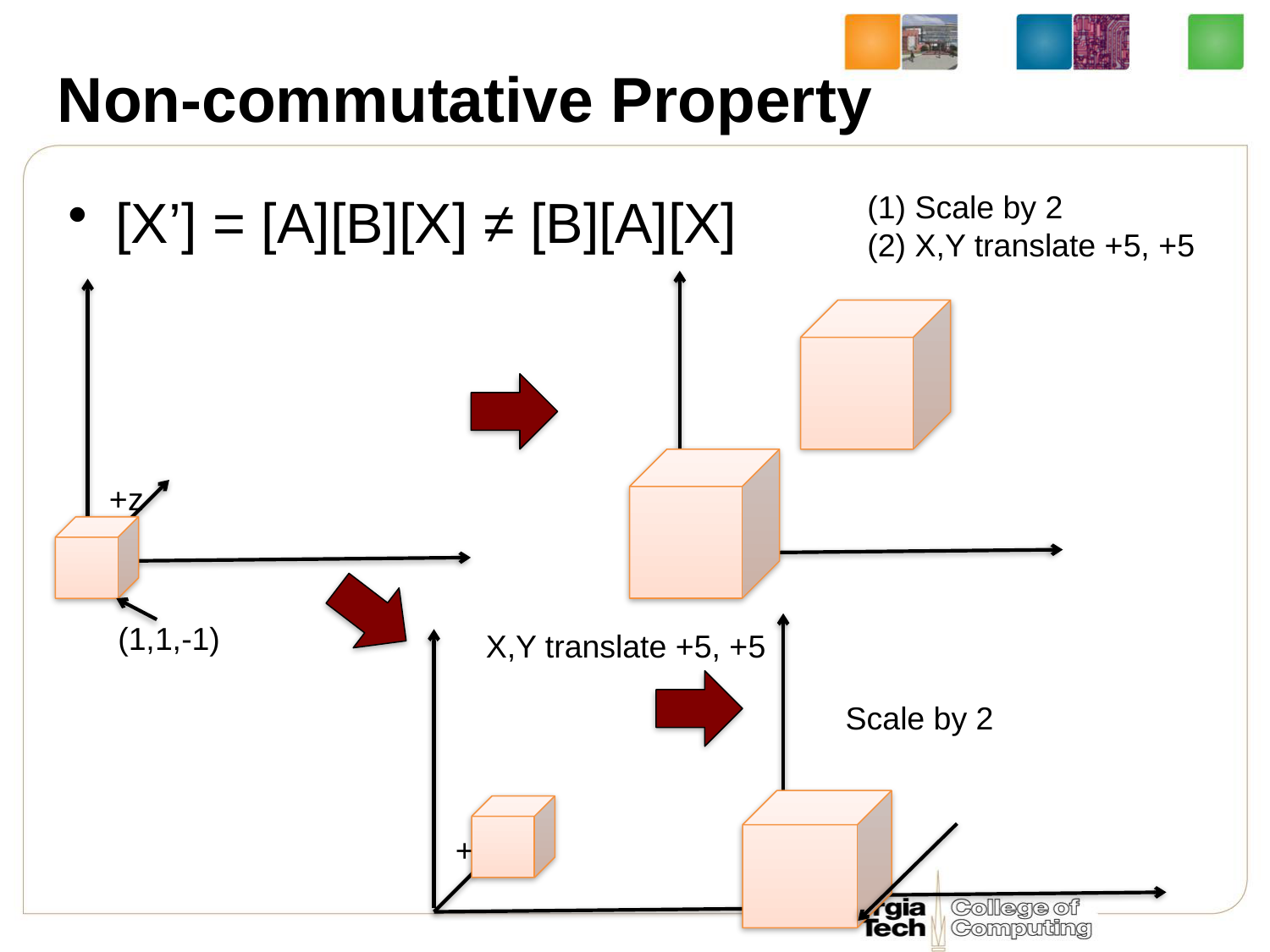

# Non-commutative Property
Scale by 2
X,Y translate +5, +5
[X’] = [A][B][X] ≠ [B][A][X]

+z

(1,1,-1)
X,Y translate +5, +5

Scale by 2

+z
+z